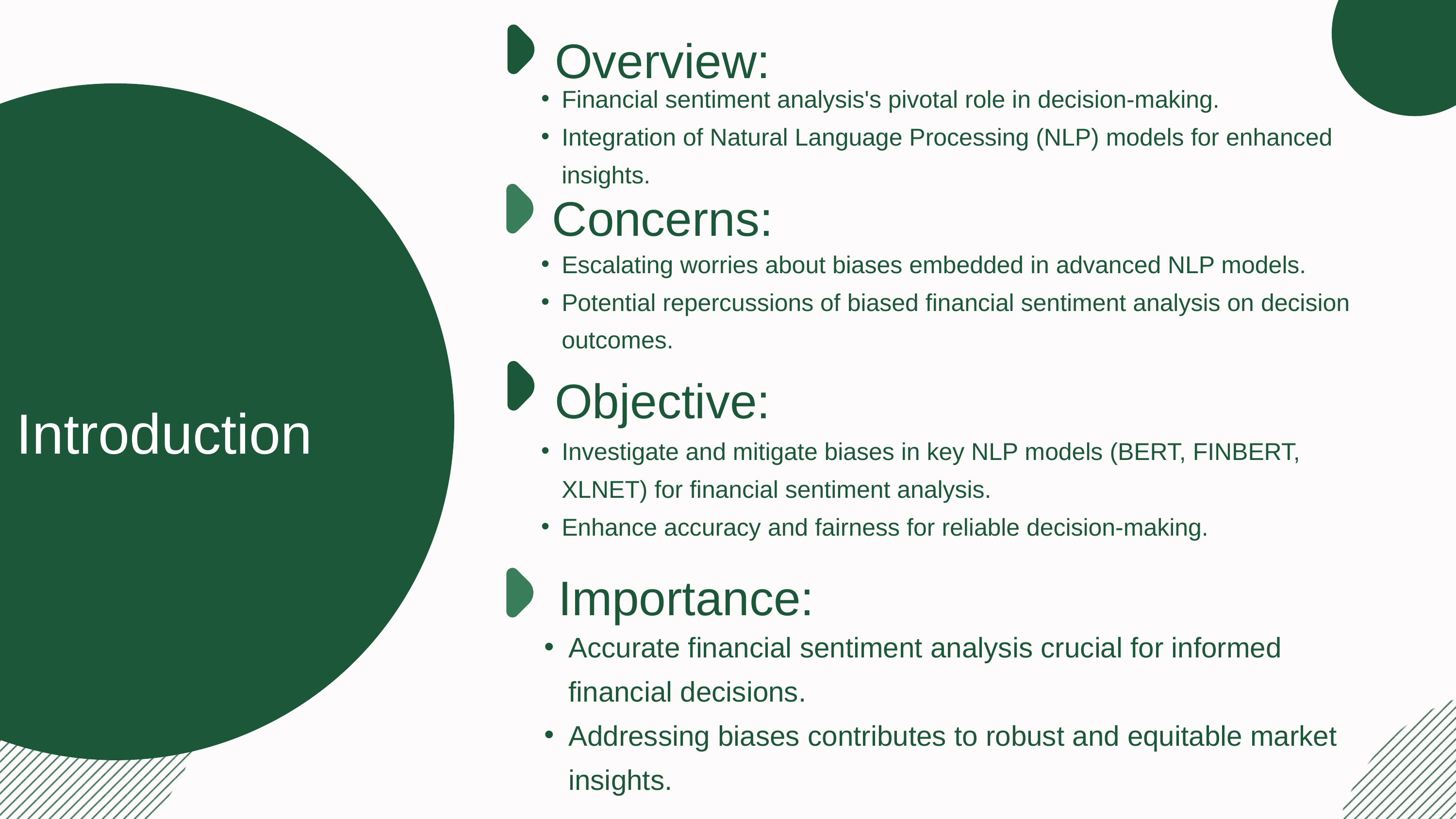

Overview:

Financial sentiment analysis's pivotal role in decision-making.
Integration of Natural Language Processing (NLP) models for enhanced insights.

Concerns:

Escalating worries about biases embedded in advanced NLP models.
Potential repercussions of biased financial sentiment analysis on decision outcomes.
Objective:

Introduction

Investigate and mitigate biases in key NLP models (BERT, FINBERT, XLNET) for financial sentiment analysis.
Enhance accuracy and fairness for reliable decision-making.

Importance:

Accurate financial sentiment analysis crucial for informed financial decisions.
Addressing biases contributes to robust and equitable market insights.